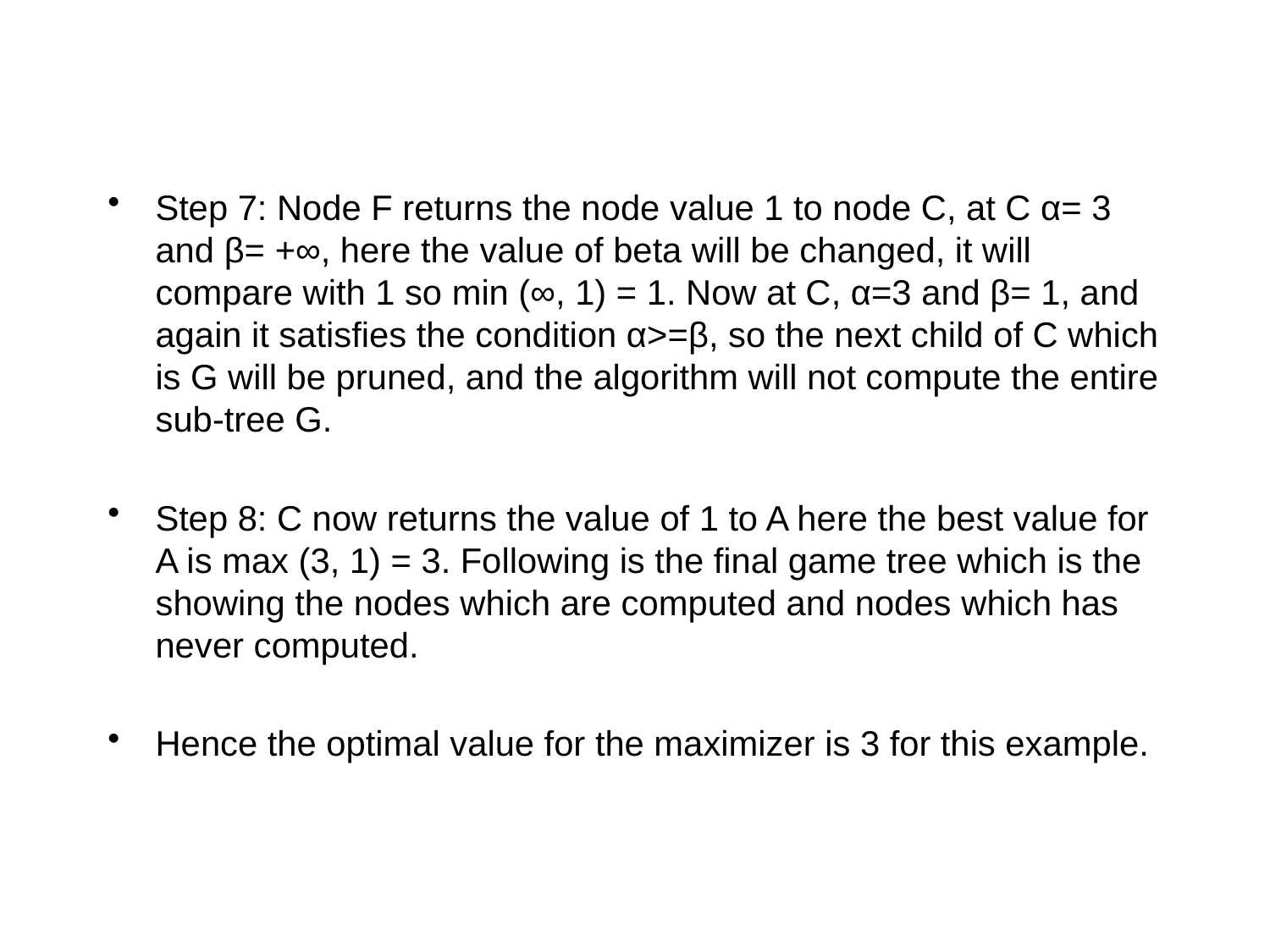

#
Step 7: Node F returns the node value 1 to node C, at C α= 3 and β= +∞, here the value of beta will be changed, it will compare with 1 so min (∞, 1) = 1. Now at C, α=3 and β= 1, and again it satisfies the condition α>=β, so the next child of C which is G will be pruned, and the algorithm will not compute the entire sub-tree G.

Step 8: C now returns the value of 1 to A here the best value for A is max (3, 1) = 3. Following is the final game tree which is the showing the nodes which are computed and nodes which has never computed.

Hence the optimal value for the maximizer is 3 for this example.